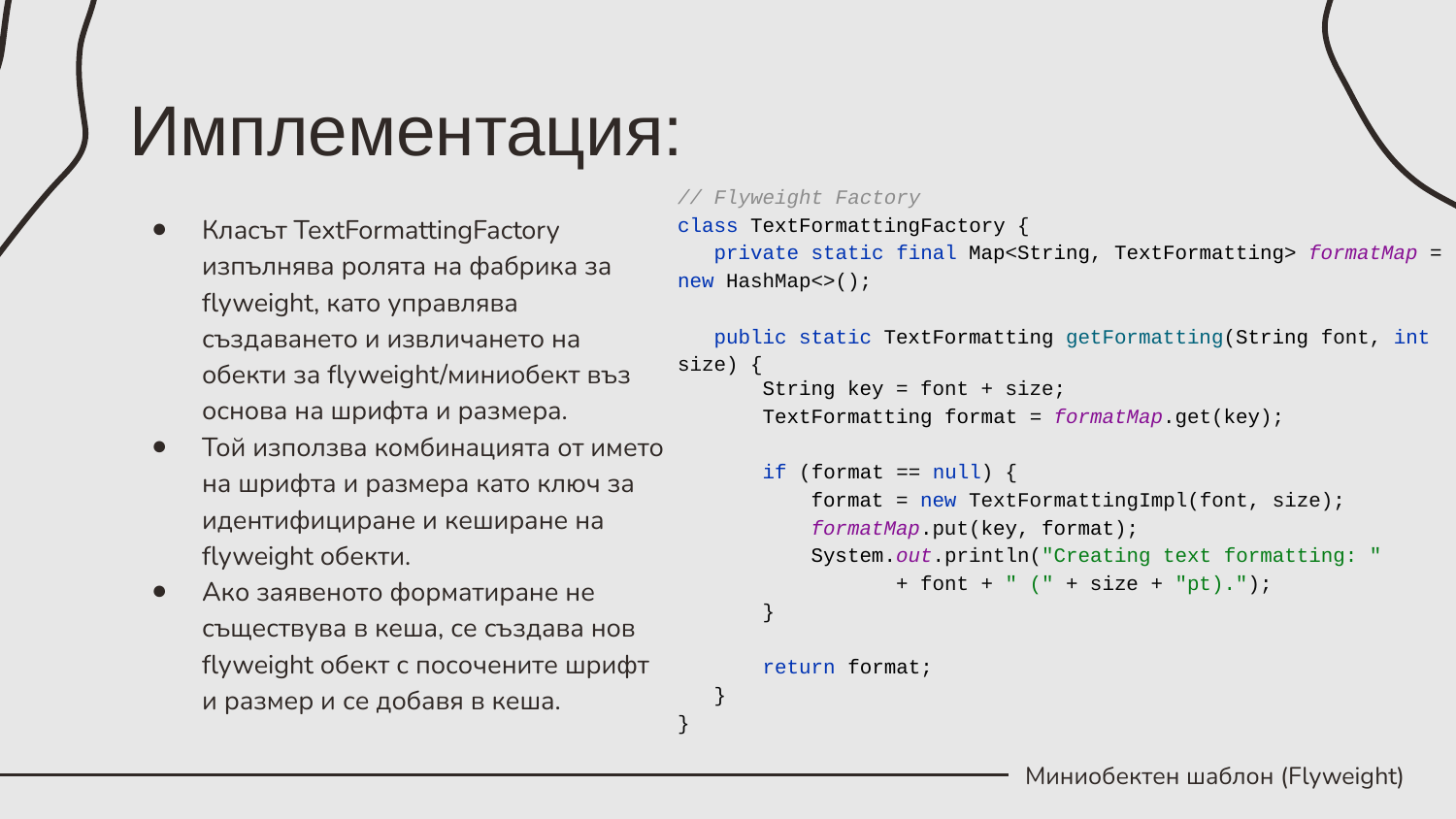

# Имплементация:

// Flyweight Factory
class TextFormattingFactory {
   private static final Map<String, TextFormatting> formatMap = new HashMap<>();

   public static TextFormatting getFormatting(String font, int size) {
       String key = font + size;
       TextFormatting format = formatMap.get(key);

       if (format == null) {
           format = new TextFormattingImpl(font, size);
           formatMap.put(key, format);
           System.out.println("Creating text formatting: "
+ font + " (" + size + "pt).");
       }

       return format;
   }
}
Класът TextFormattingFactory изпълнява ролята на фабрика за flyweight, като управлява създаването и извличането на обекти за flyweight/миниобект въз основа на шрифта и размера.
Той използва комбинацията от името на шрифта и размера като ключ за идентифициране и кеширане на flyweight обекти.
Ако заявеното форматиране не съществува в кеша, се създава нов flyweight обект с посочените шрифт и размер и се добавя в кеша.
Миниобектен шаблон (Flyweight)